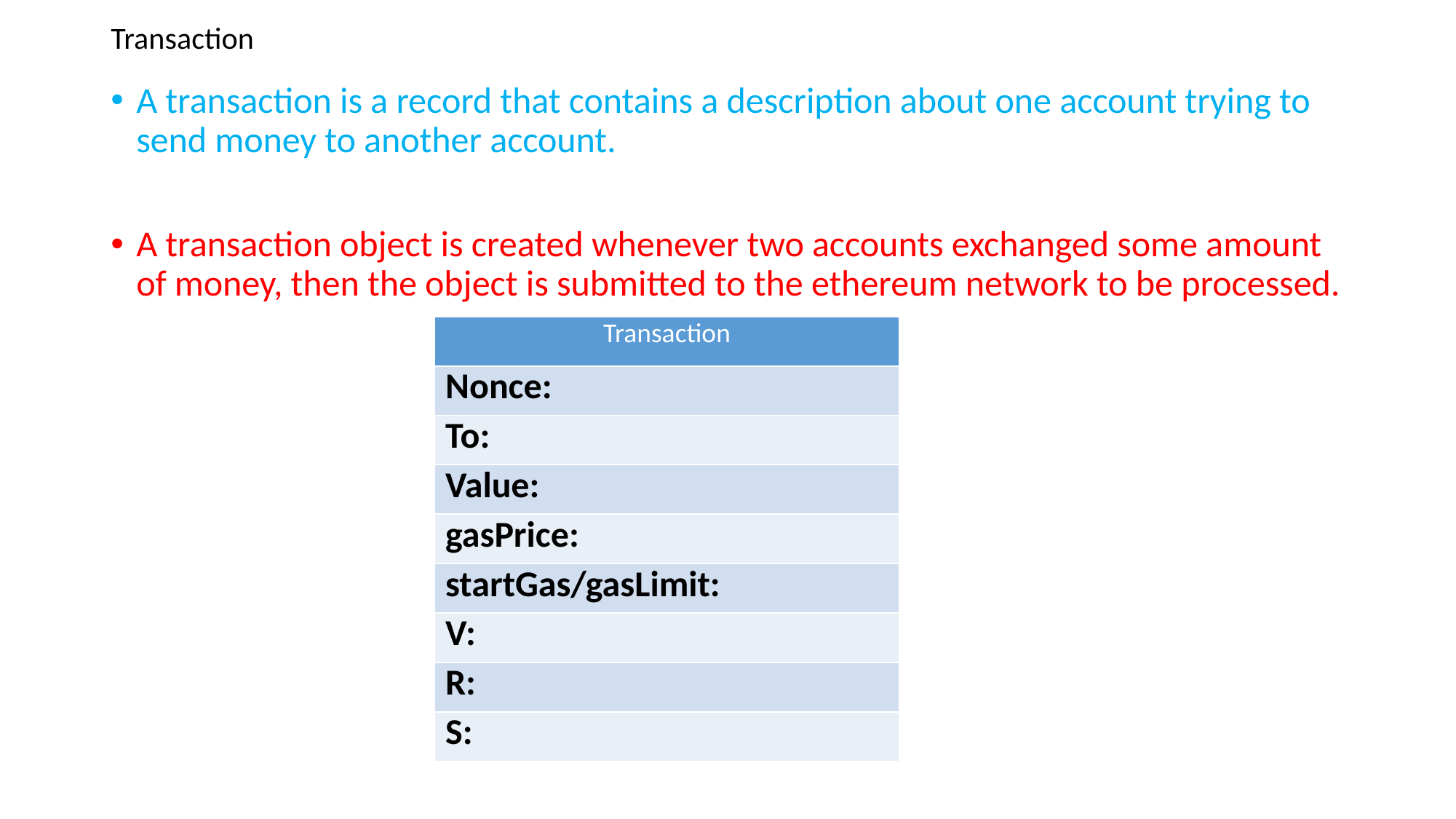

# Transaction
A transaction is a record that contains a description about one account trying to send money to another account.

A transaction object is created whenever two accounts exchanged some amount of money, then the object is submitted to the ethereum network to be processed.

| Transaction |
| --- |
| Nonce: |
| To: |
| Value: |
| gasPrice: |
| startGas/gasLimit: |
| V: |
| R: |
| S: |